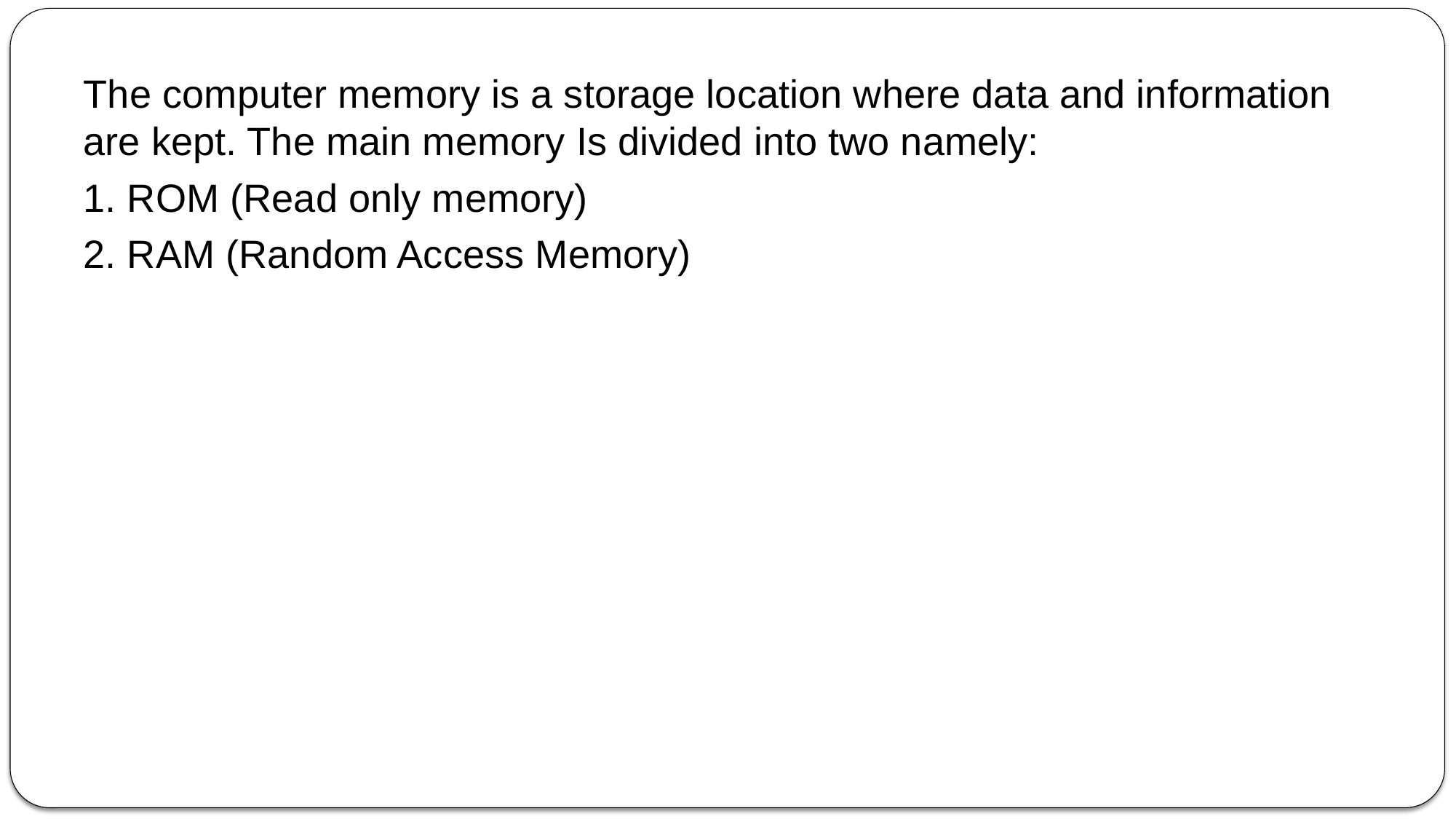

The computer memory is a storage location where data and information are kept. The main memory Is divided into two namely:
1. ROM (Read only memory)
2. RAM (Random Access Memory)